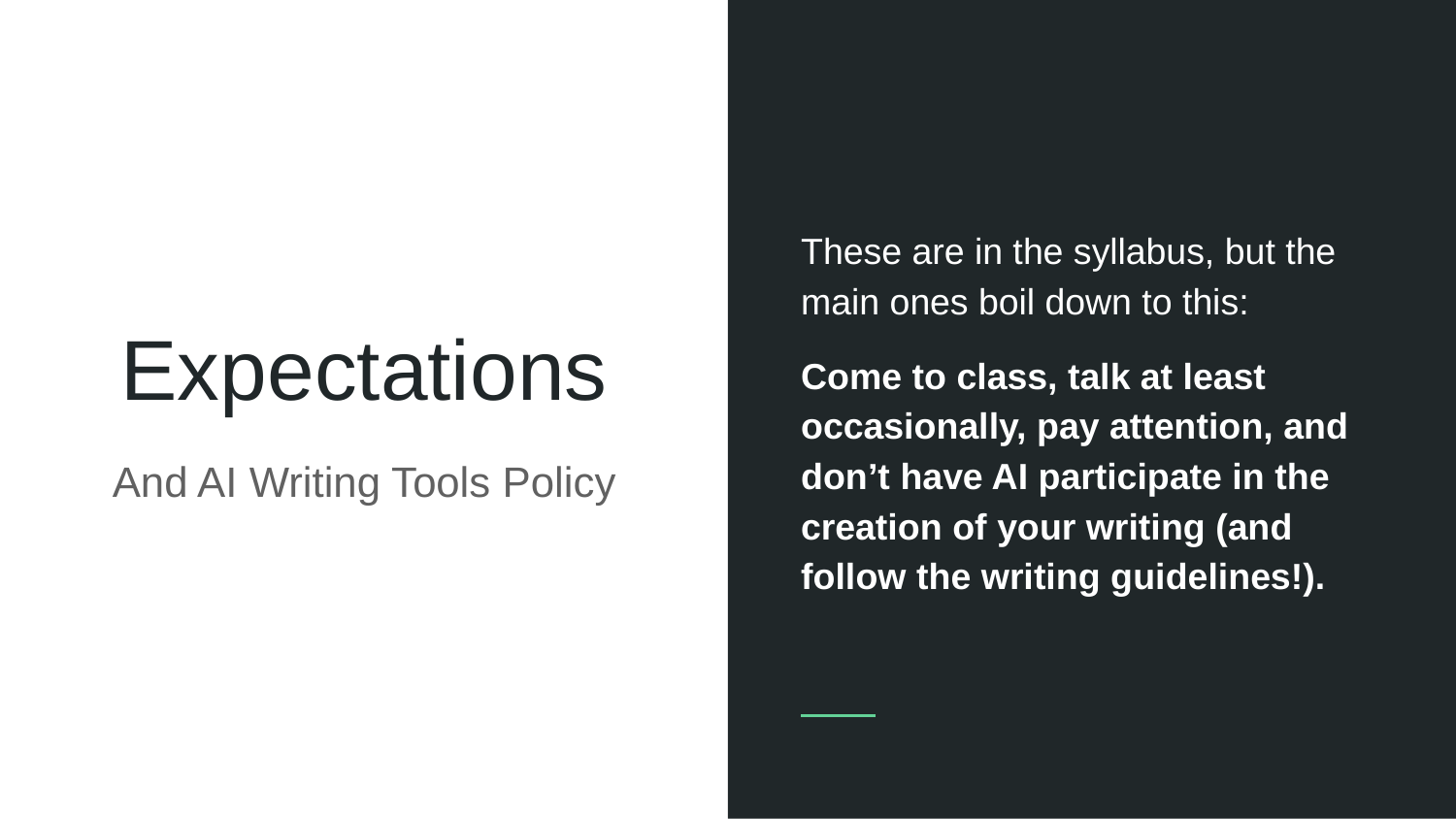

These are in the syllabus, but the main ones boil down to this:
Come to class, talk at least occasionally, pay attention, and don’t have AI participate in the creation of your writing (and follow the writing guidelines!).
# Expectations
And AI Writing Tools Policy